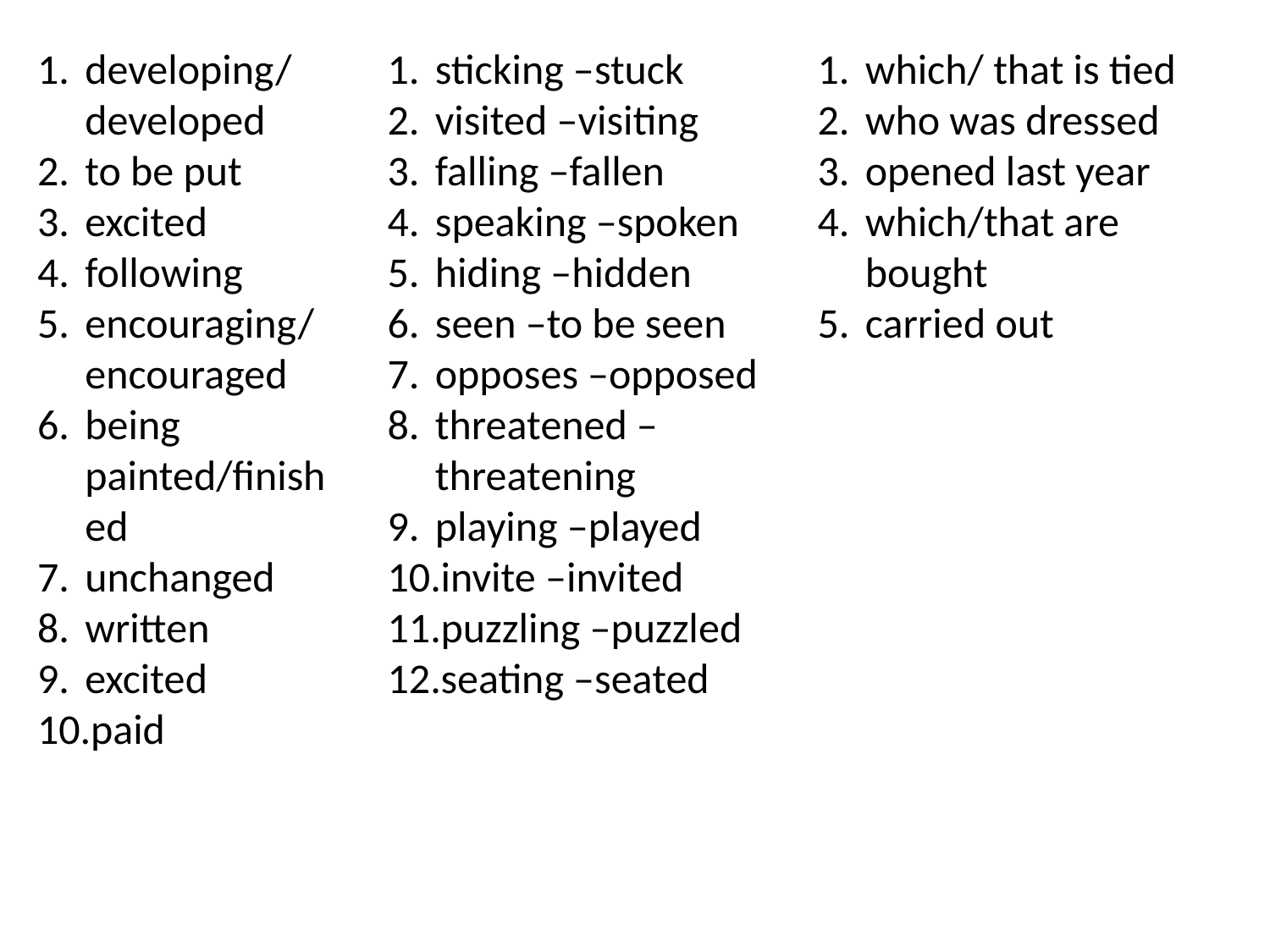

developing/developed
to be put
excited
following
encouraging/encouraged
being painted/finished
unchanged
written
excited
paid
sticking –stuck
visited –visiting
falling –fallen
speaking –spoken
hiding –hidden
seen –to be seen
opposes –opposed
threatened –threatening
playing –played
invite –invited
puzzling –puzzled
seating –seated

which/ that is tied
who was dressed
opened last year
which/that are bought
carried out